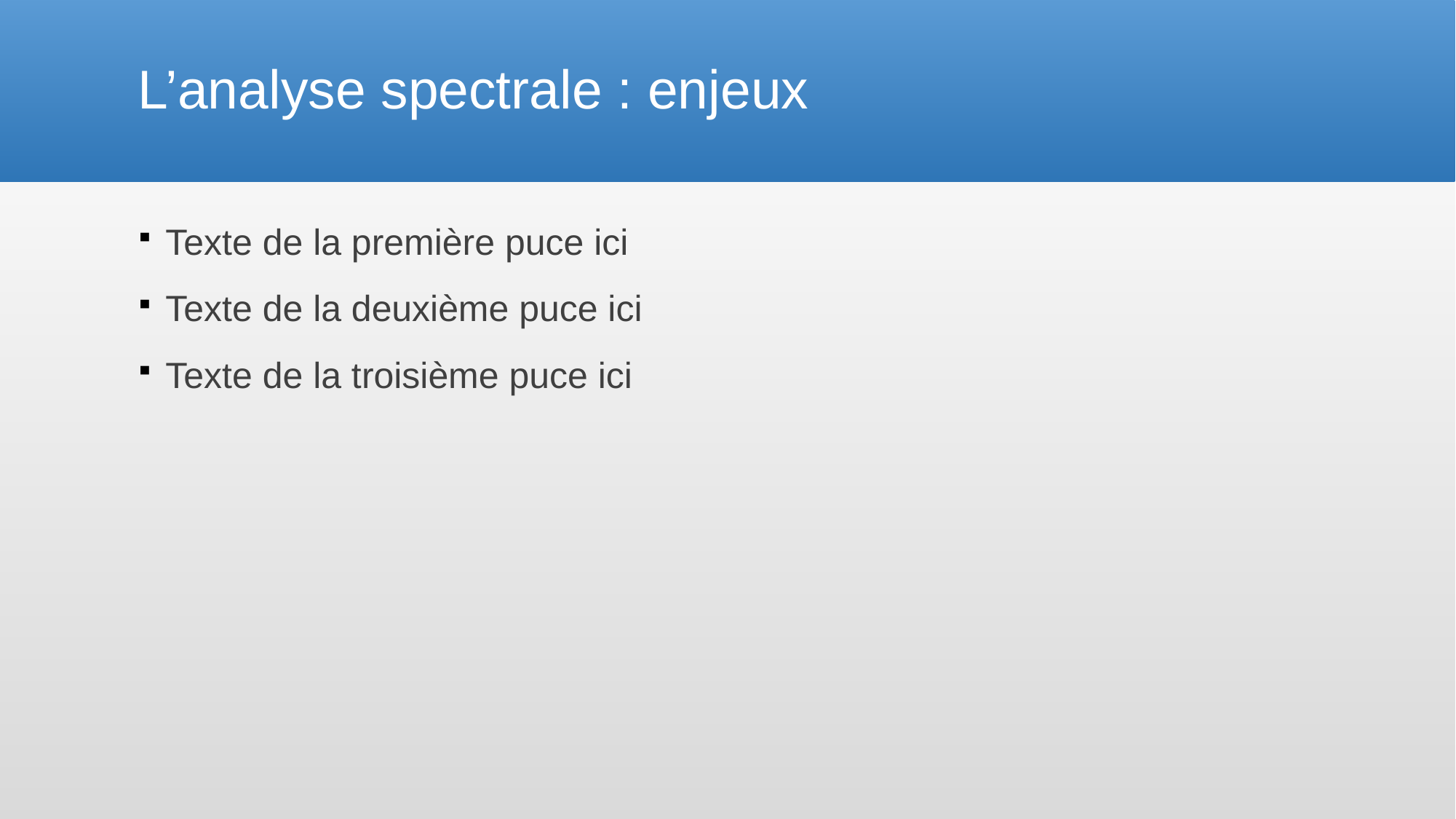

# L’analyse spectrale : enjeux
Texte de la première puce ici
Texte de la deuxième puce ici
Texte de la troisième puce ici